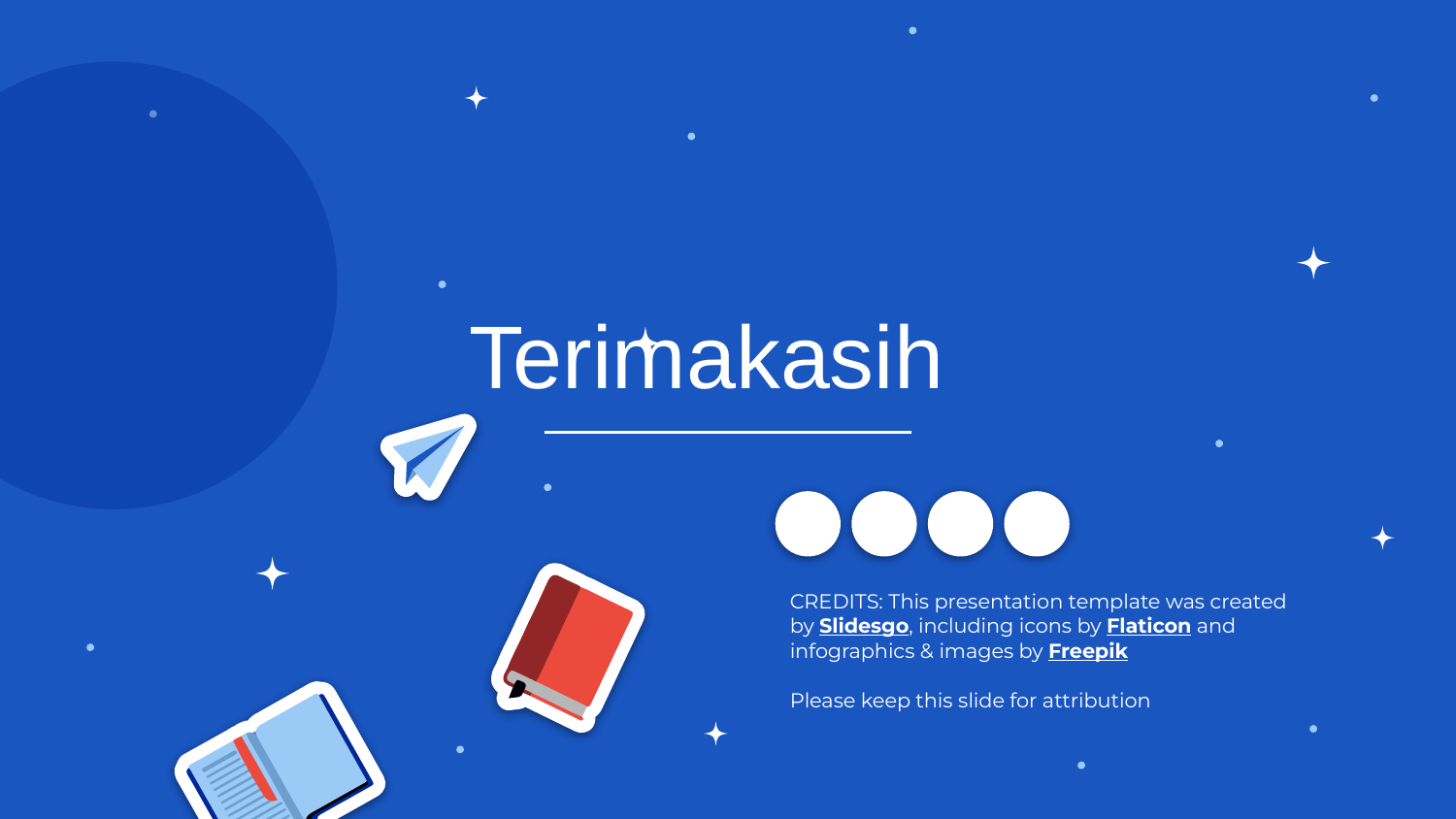

# Terimakasih

Please keep this slide for attribution